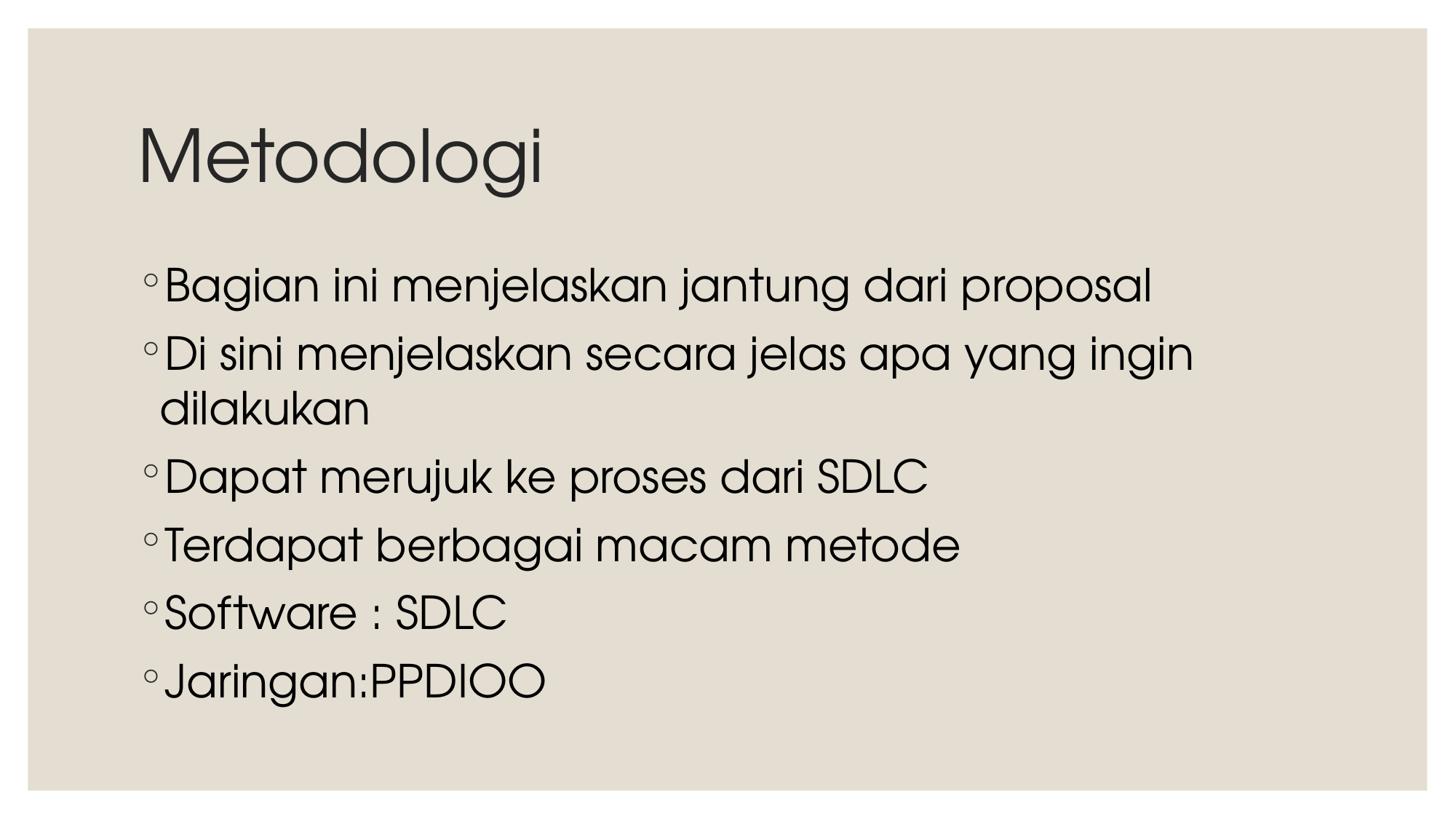

Metodologi
Bagian ini menjelaskan jantung dari proposal
Di sini menjelaskan secara jelas apa yang ingin dilakukan
Dapat merujuk ke proses dari SDLC
Terdapat berbagai macam metode
Software : SDLC
Jaringan:PPDIOO